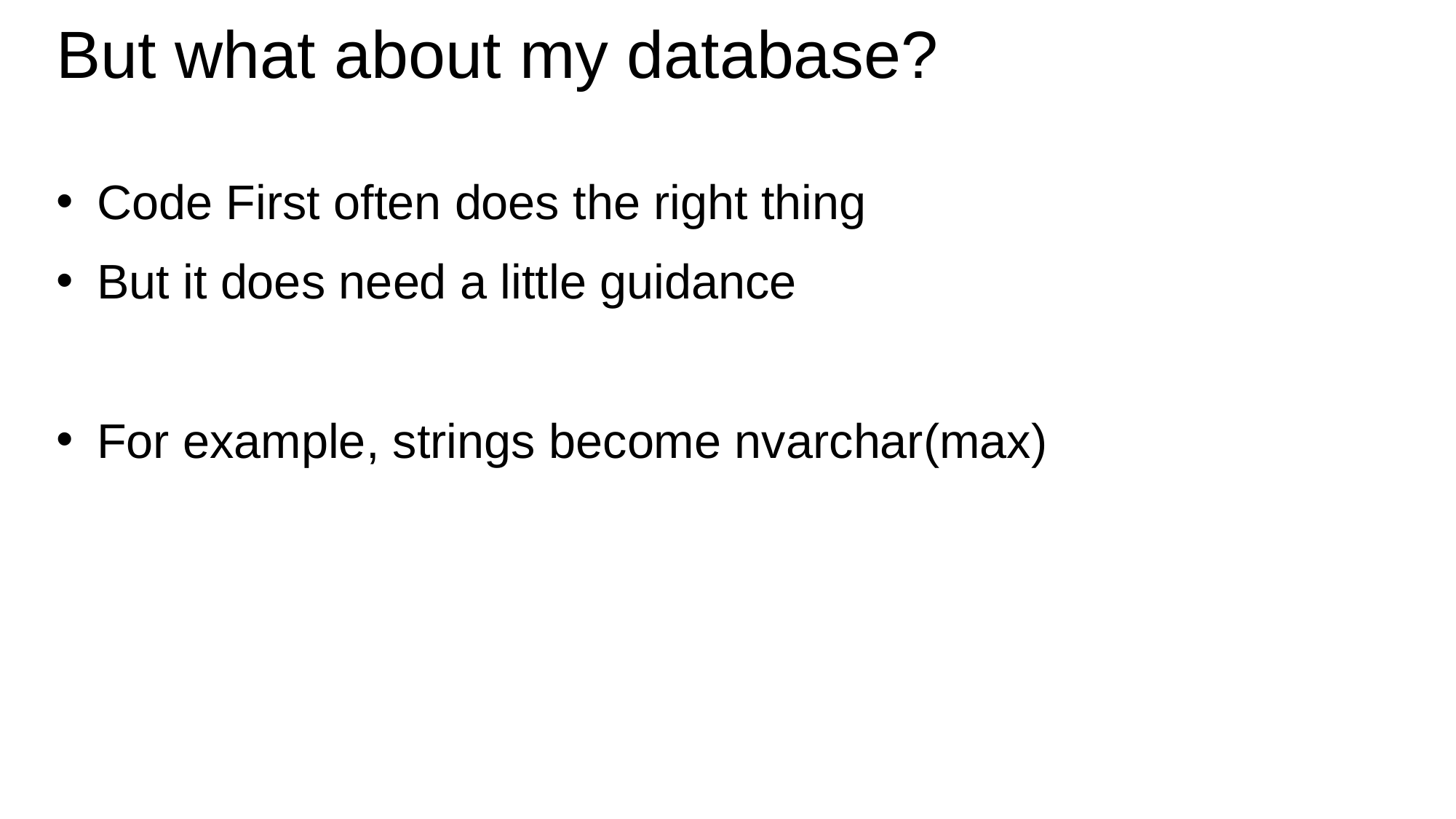

# But what about my database?
Code First often does the right thing
But it does need a little guidance

For example, strings become nvarchar(max)